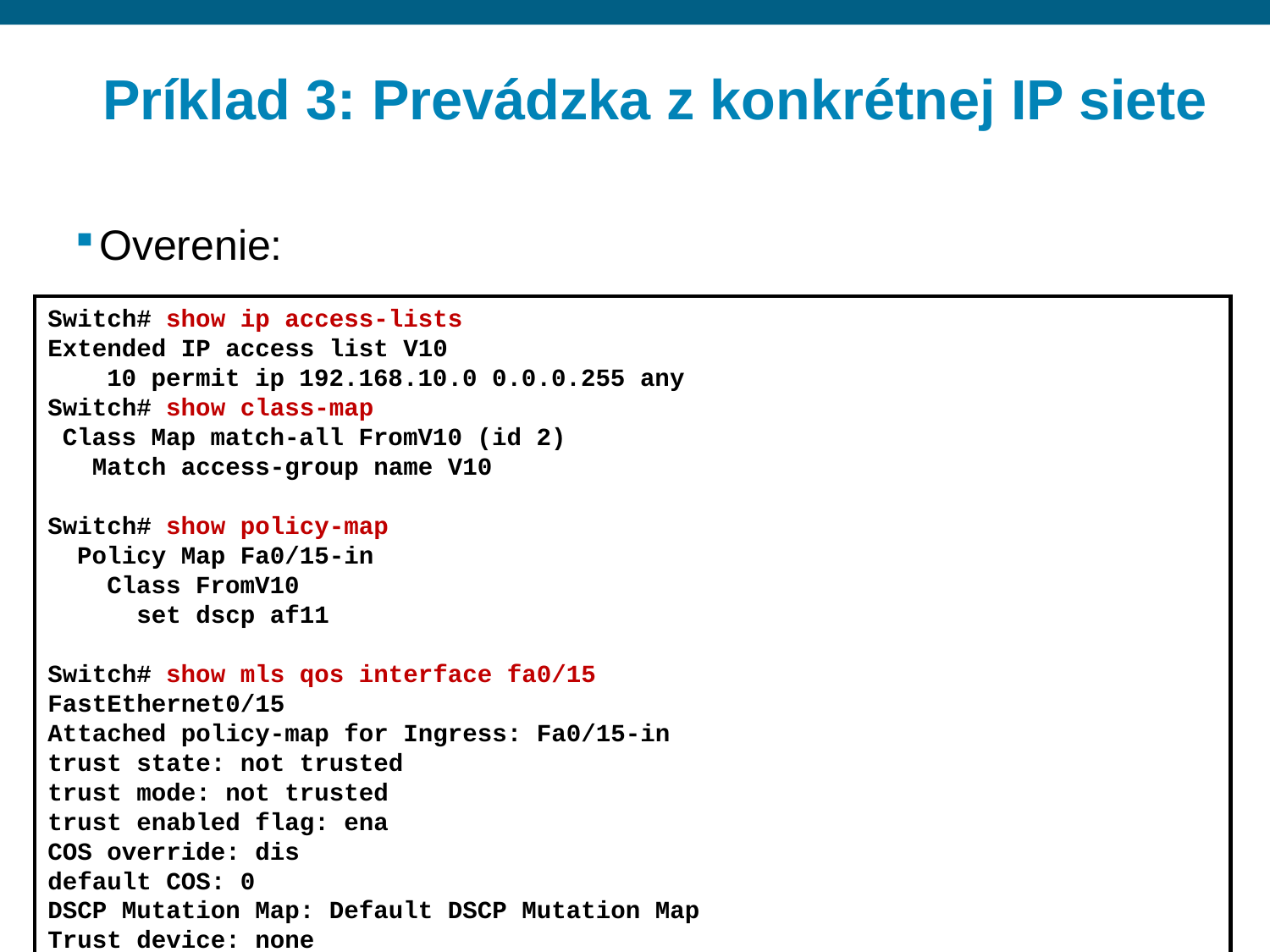

# Príklad 3: Prevádzka z konkrétnej IP siete
Overenie:
Switch# show ip access-lists
Extended IP access list V10
    10 permit ip 192.168.10.0 0.0.0.255 any
Switch# show class-map
 Class Map match-all FromV10 (id 2)
   Match access-group name V10
Switch# show policy-map
  Policy Map Fa0/15-in
    Class FromV10
      set dscp af11
Switch# show mls qos interface fa0/15
FastEthernet0/15
Attached policy-map for Ingress: Fa0/15-in
trust state: not trusted
trust mode: not trusted
trust enabled flag: ena
COS override: dis
default COS: 0
DSCP Mutation Map: Default DSCP Mutation Map
Trust device: none
qos mode: port-based